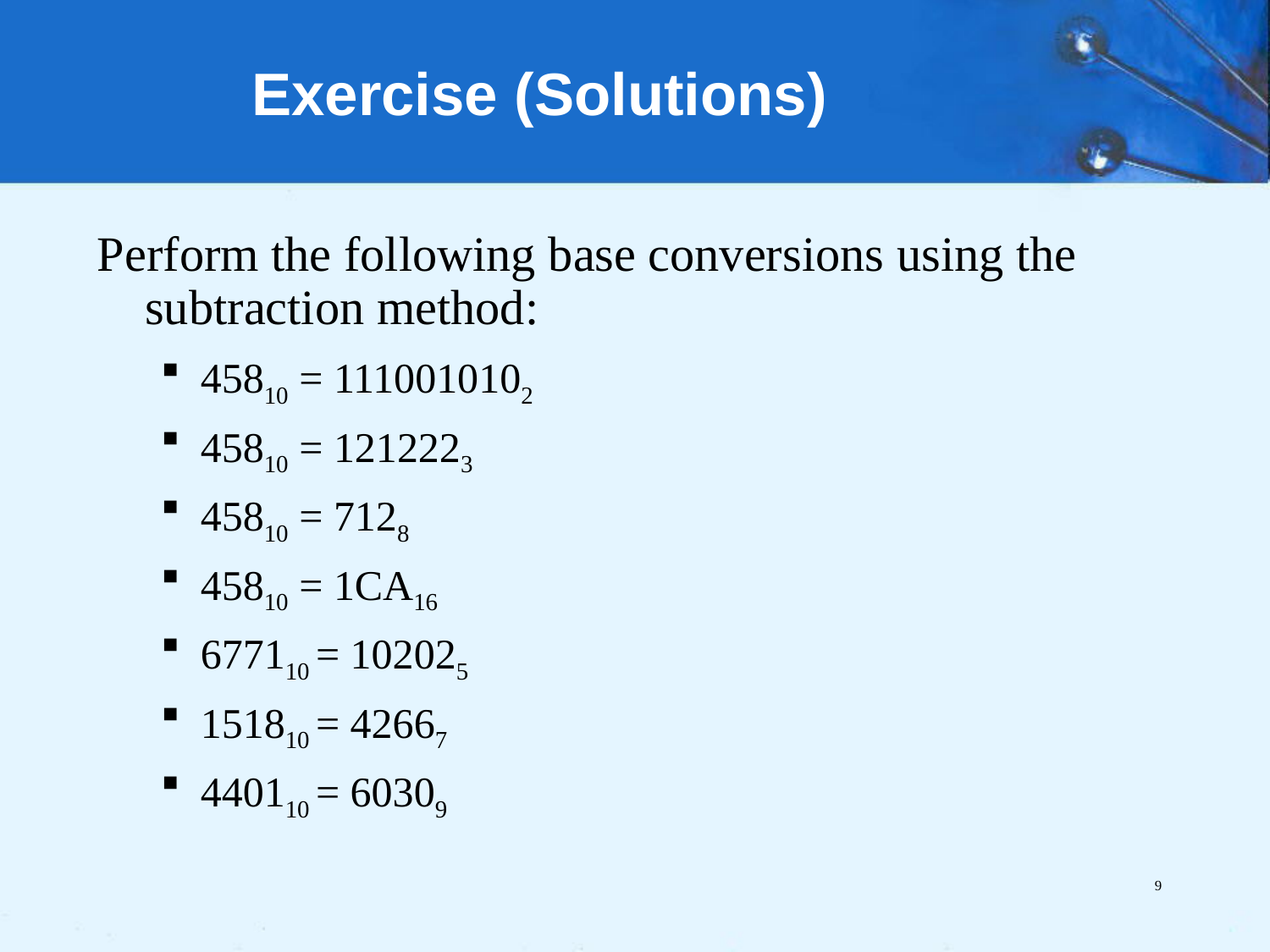

# Exercise (Solutions)
Perform the following base conversions using the subtraction method:
45810 = 1110010102
45810 = 1212223
45810 = 7128
45810 = 1CA16
677110 = 102025
151810 = 42667
440110 = 60309
9